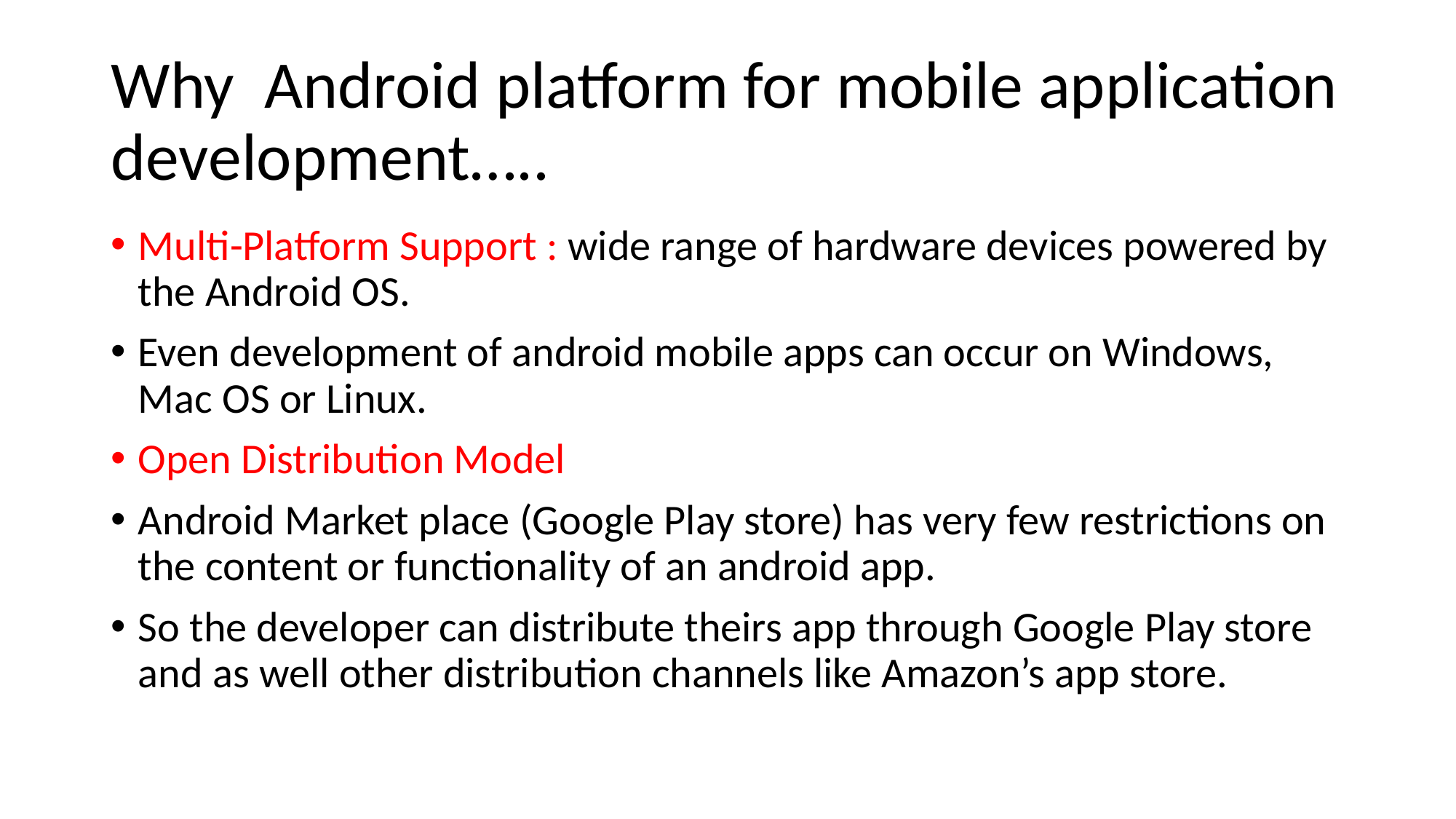

# Why  Android platform for mobile application development…..
Multi-Platform Support : wide range of hardware devices powered by the Android OS.
Even development of android mobile apps can occur on Windows, Mac OS or Linux.
Open Distribution Model
Android Market place (Google Play store) has very few restrictions on the content or functionality of an android app.
So the developer can distribute theirs app through Google Play store and as well other distribution channels like Amazon’s app store.